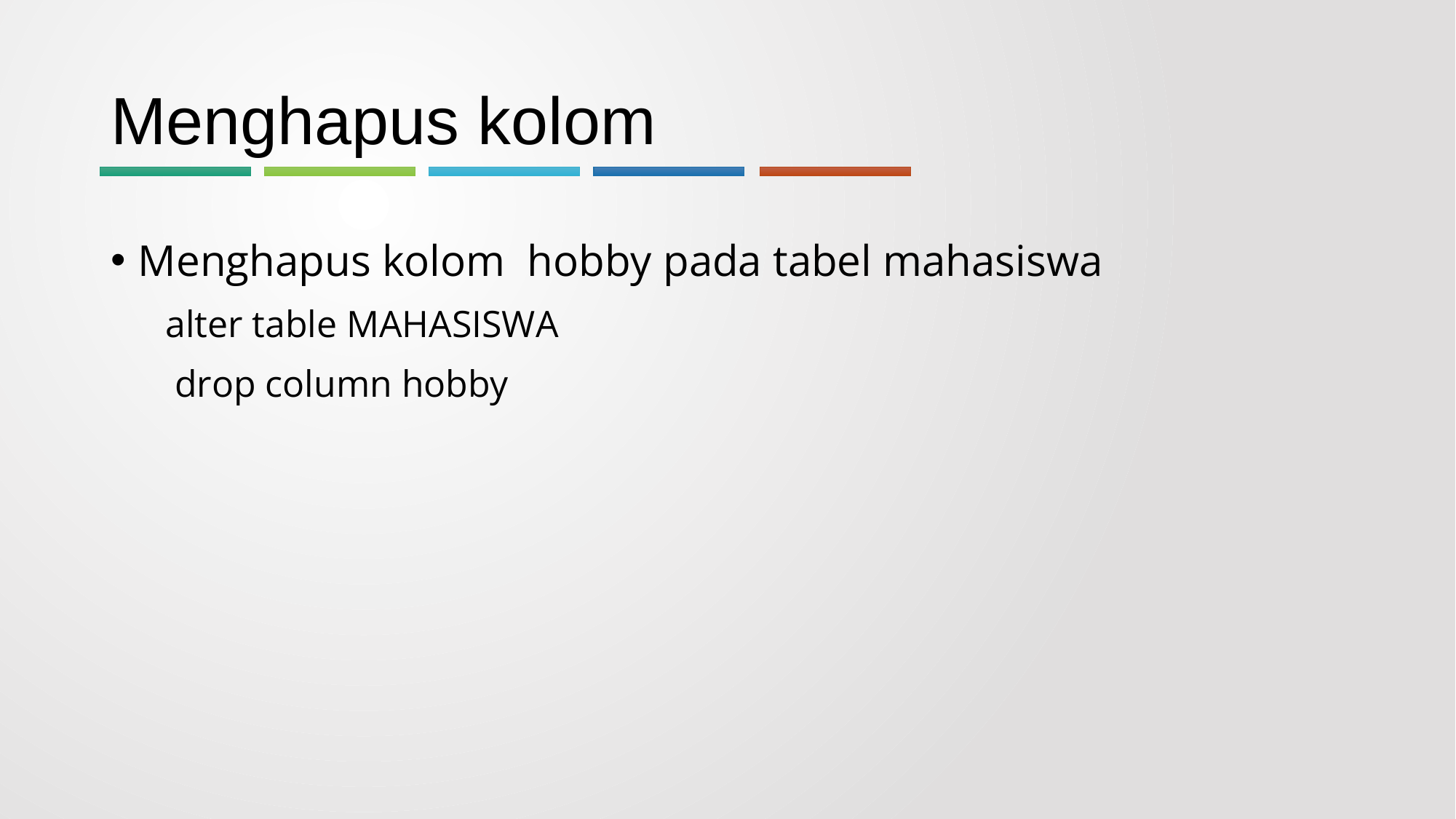

# Menghapus kolom
Menghapus kolom  hobby pada tabel mahasiswa
alter table MAHASISWA
 drop column hobby